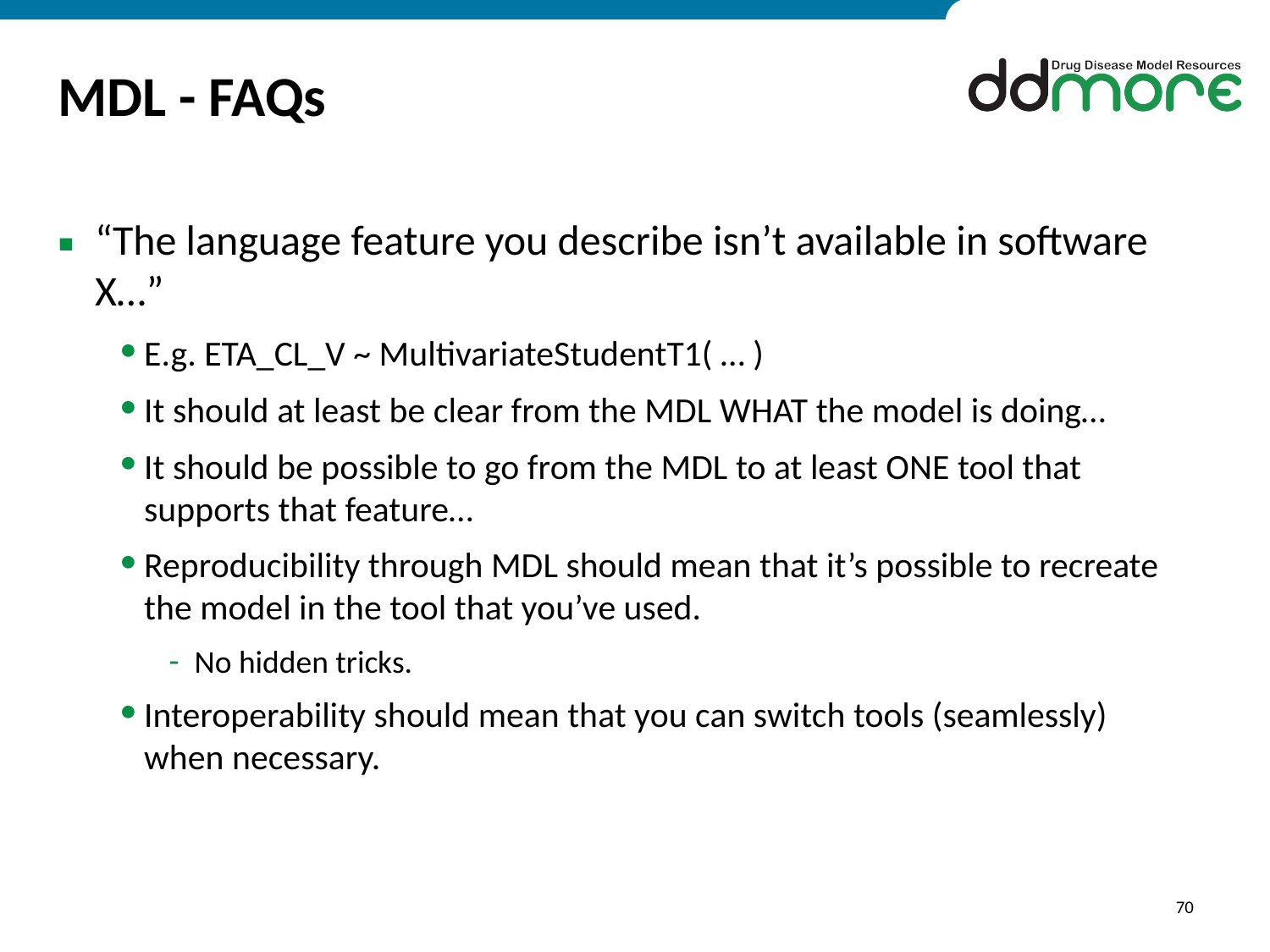

# MDL - FAQs
“The language feature you describe isn’t available in software X…”
E.g. ETA_CL_V ~ MultivariateStudentT1( … )
It should at least be clear from the MDL WHAT the model is doing…
It should be possible to go from the MDL to at least ONE tool that supports that feature…
Reproducibility through MDL should mean that it’s possible to recreate the model in the tool that you’ve used.
No hidden tricks.
Interoperability should mean that you can switch tools (seamlessly) when necessary.
70